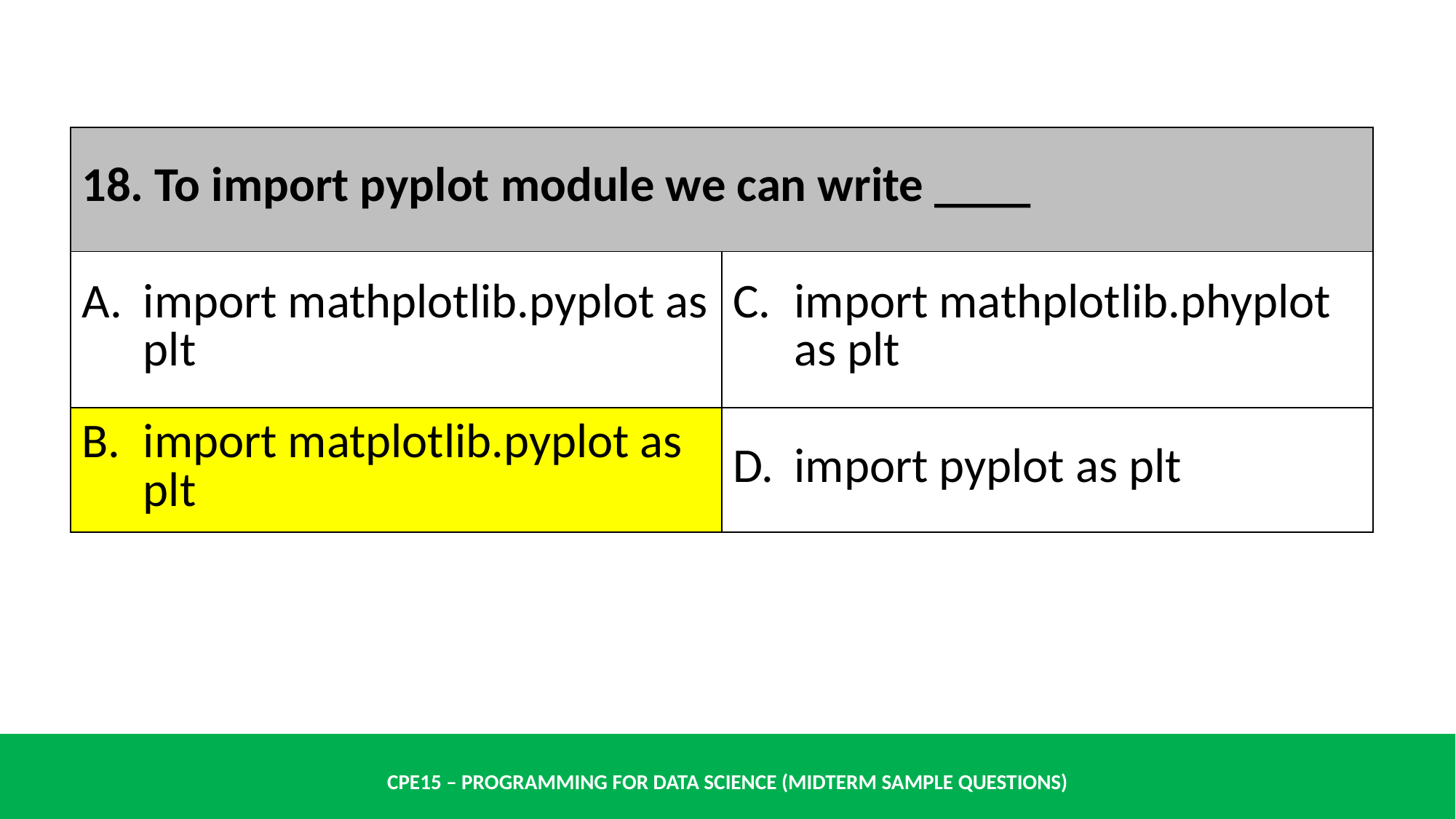

| 18. To import pyplot module we can write \_\_\_\_ |  |
| --- | --- |
| import mathplotlib.pyplot as plt | import mathplotlib.phyplot as plt |
| import matplotlib.pyplot as plt | import pyplot as plt |